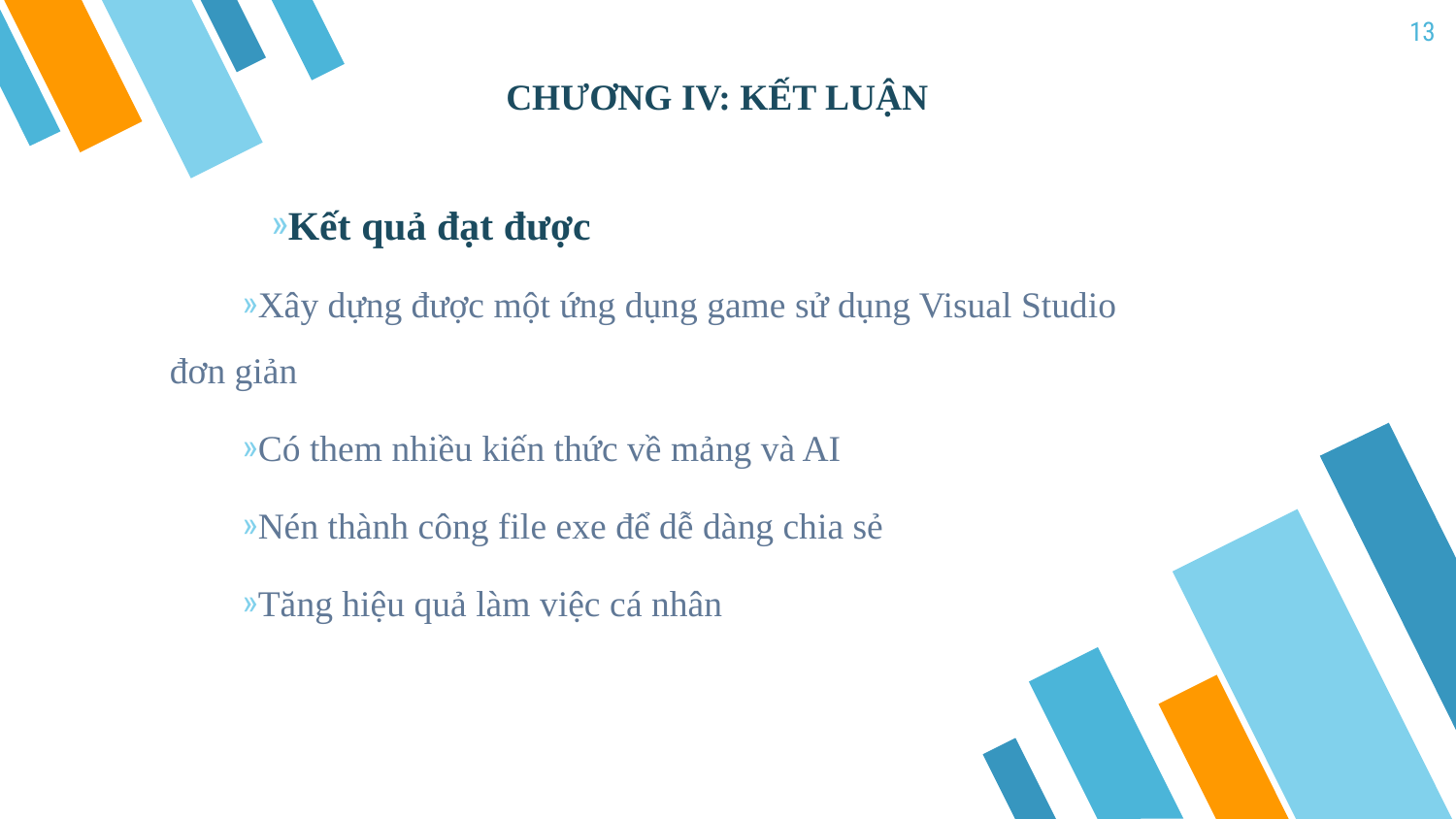

13
CHƯƠNG IV: KẾT LUẬN
Kết quả đạt được
Xây dựng được một ứng dụng game sử dụng Visual Studio đơn giản
Có them nhiều kiến thức về mảng và AI
Nén thành công file exe để dễ dàng chia sẻ
Tăng hiệu quả làm việc cá nhân